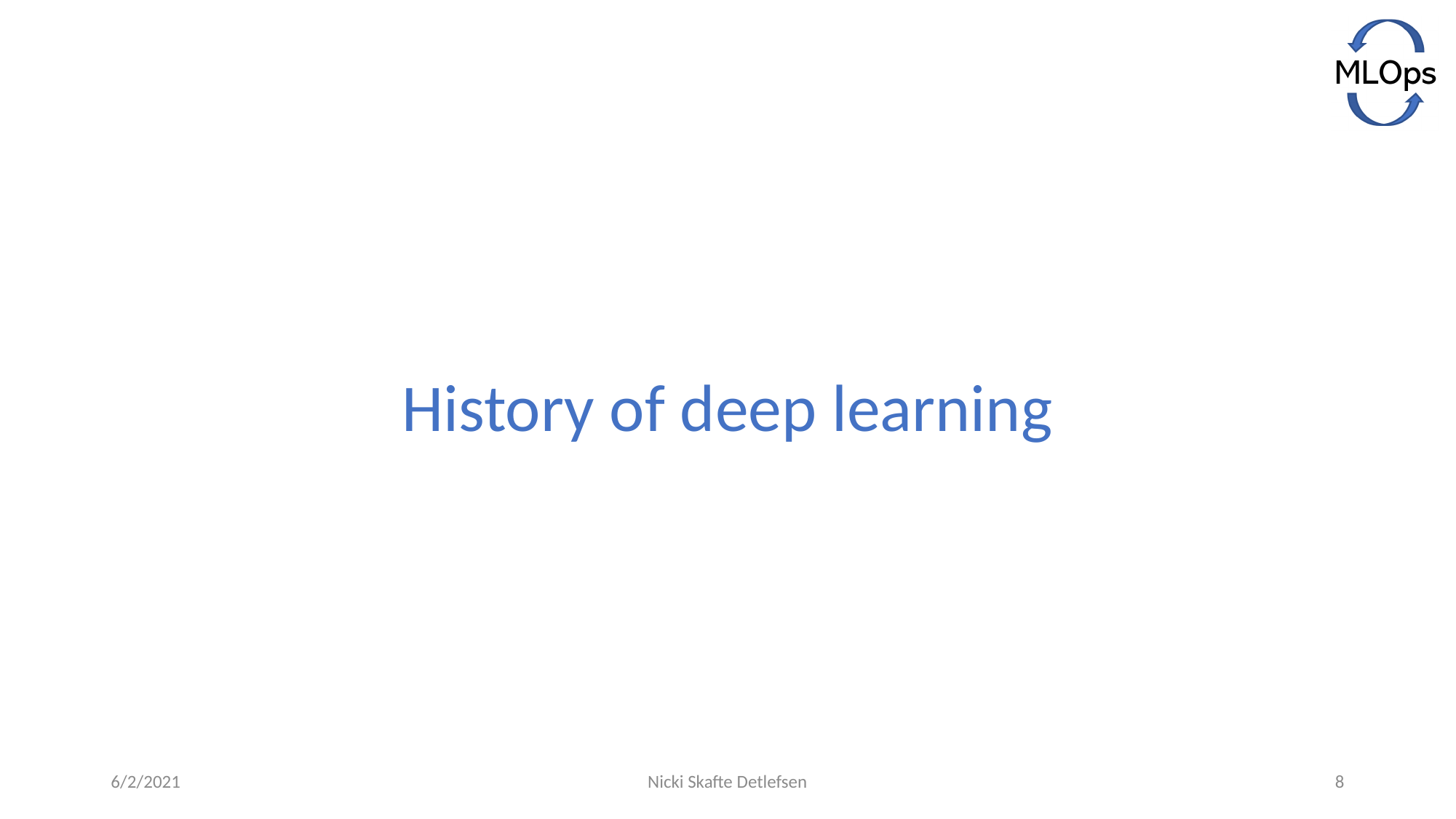

# History of deep learning
6/2/2021
Nicki Skafte Detlefsen
8